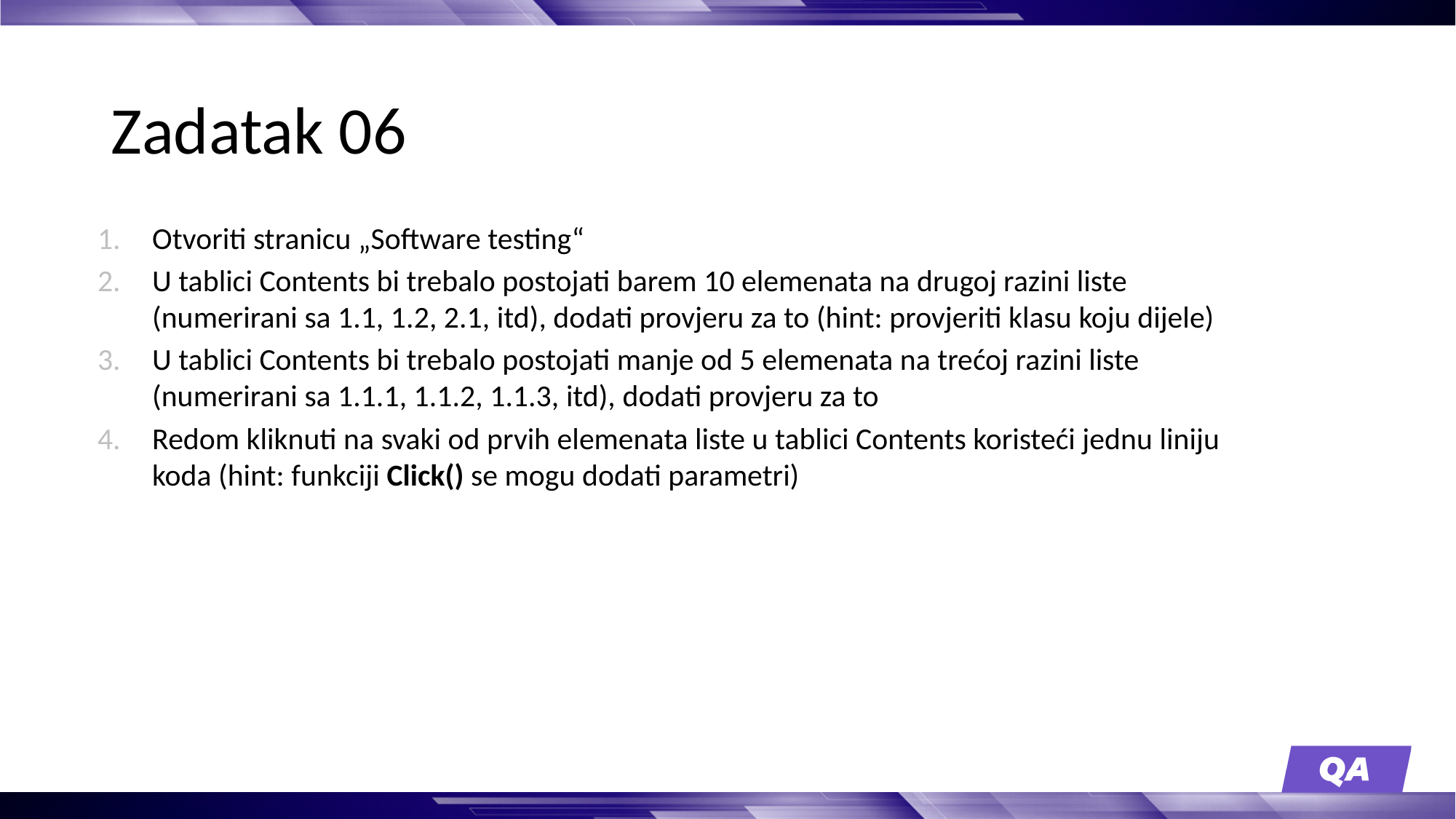

# Zadatak 06
Otvoriti stranicu „Software testing“
U tablici Contents bi trebalo postojati barem 10 elemenata na drugoj razini liste (numerirani sa 1.1, 1.2, 2.1, itd), dodati provjeru za to (hint: provjeriti klasu koju dijele)
U tablici Contents bi trebalo postojati manje od 5 elemenata na trećoj razini liste (numerirani sa 1.1.1, 1.1.2, 1.1.3, itd), dodati provjeru za to
Redom kliknuti na svaki od prvih elemenata liste u tablici Contents koristeći jednu liniju koda (hint: funkciji Click() se mogu dodati parametri)